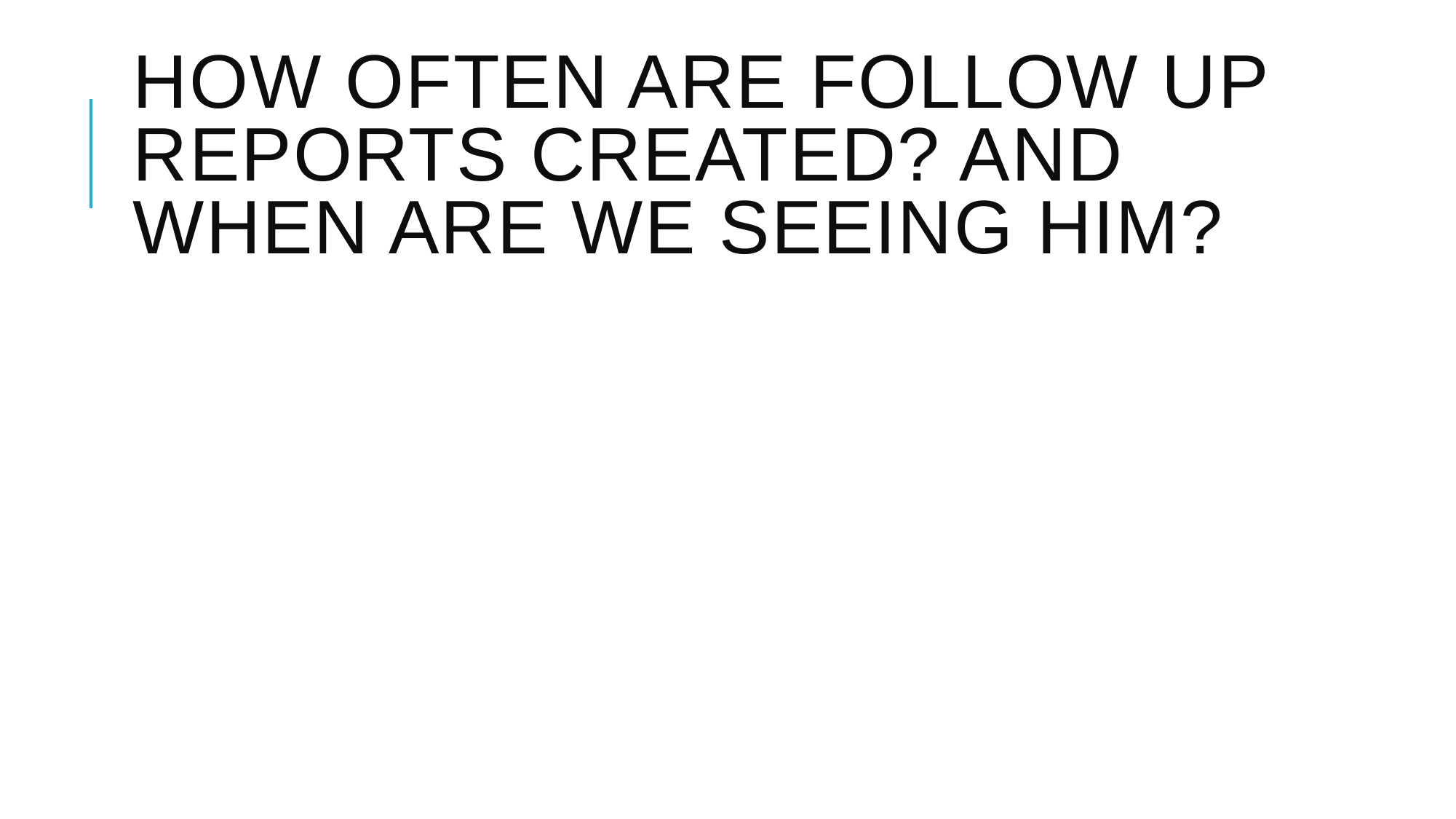

# How often are follow up reports created? And when are we Seeing him?